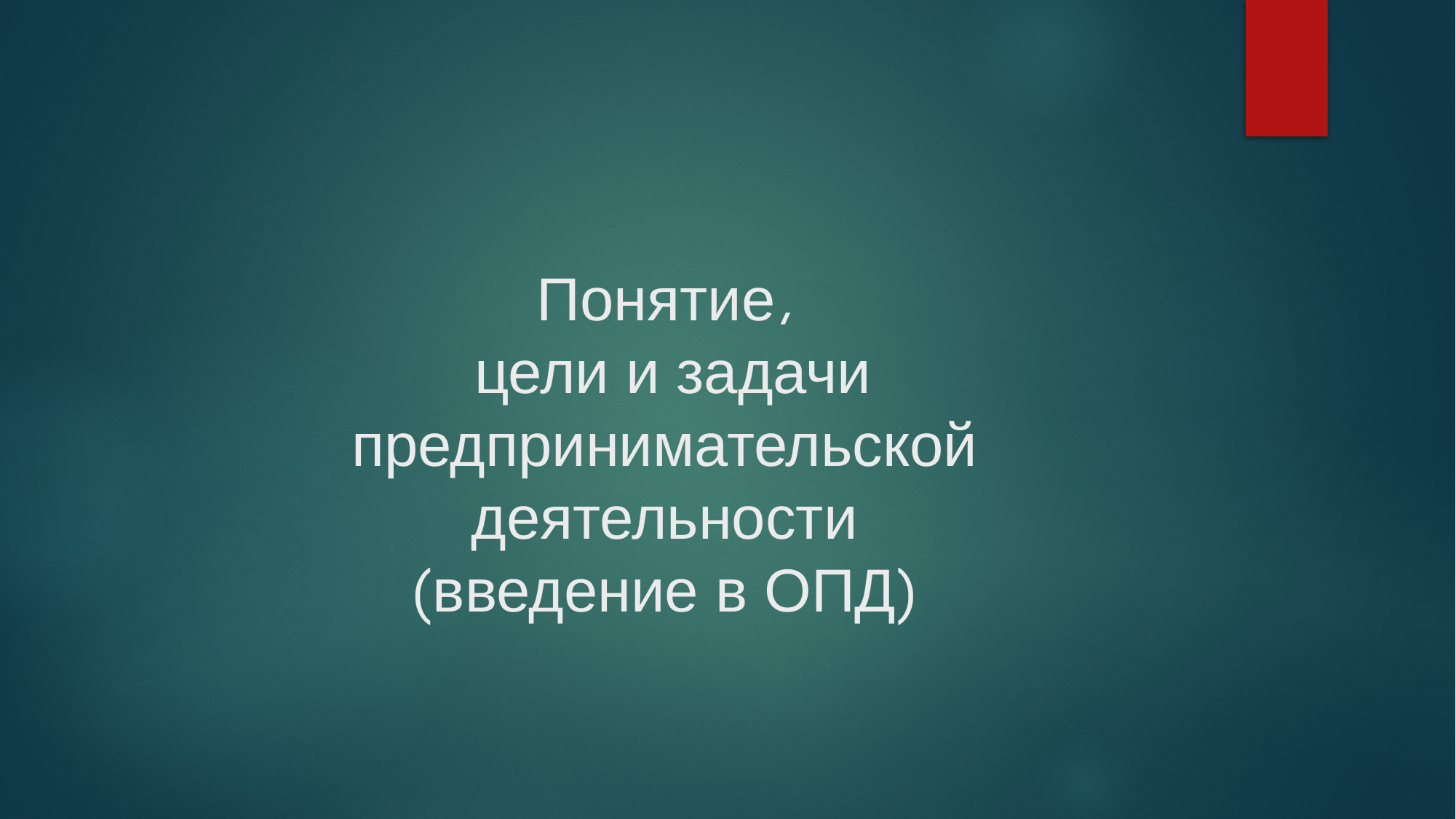

# Понятие, цели и задачи предпринимательской деятельности (введение в ОПД)